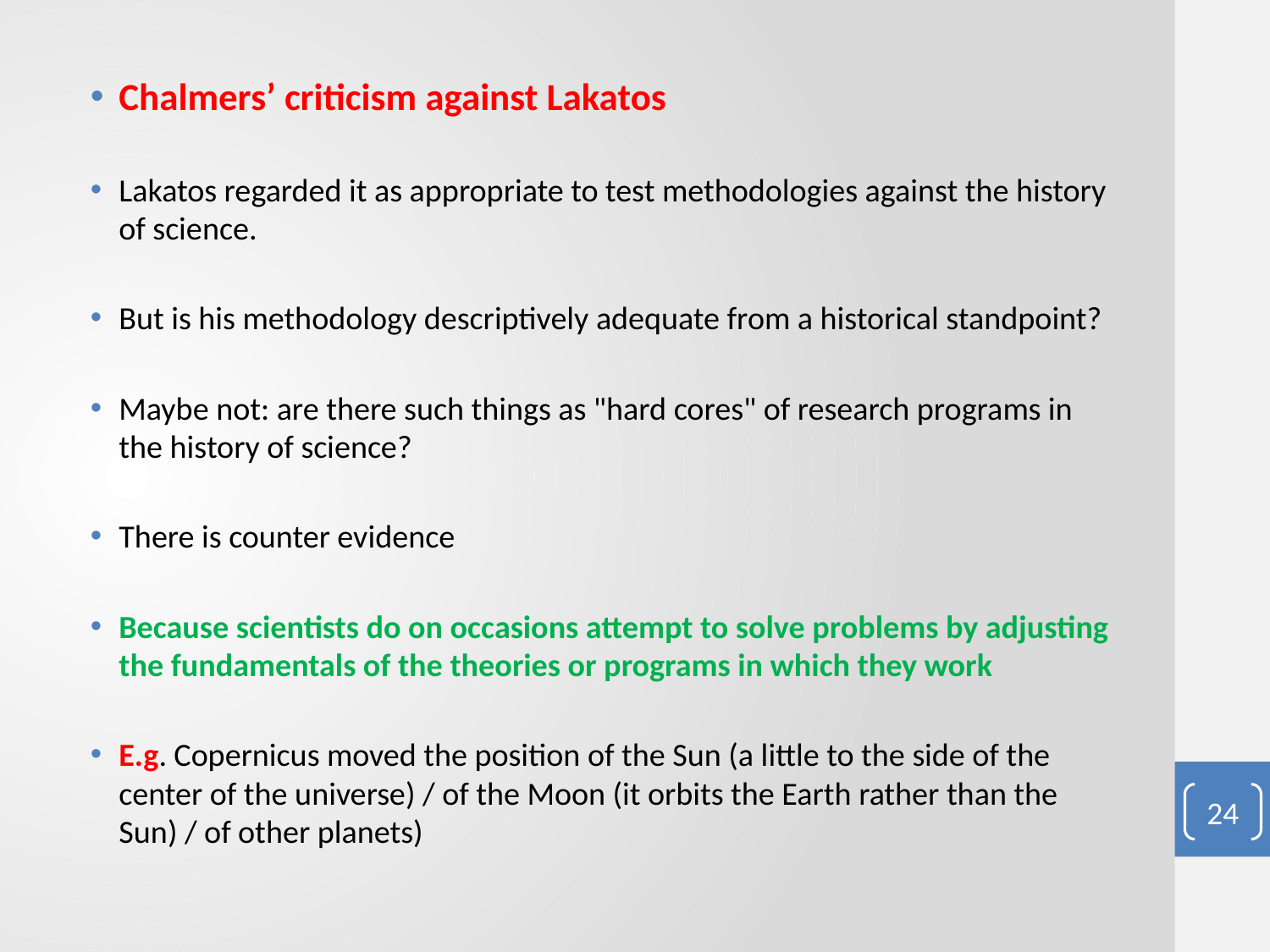

#
Chalmers’ criticism against Lakatos

Lakatos regarded it as appropriate to test methodologies against the history of science.

But is his methodology descriptively adequate from a historical standpoint?

Maybe not: are there such things as "hard cores" of research programs in the history of science?

There is counter evidence

Because scientists do on occasions attempt to solve problems by adjusting the fundamentals of the theories or programs in which they work

E.g. Copernicus moved the position of the Sun (a little to the side of the center of the universe) / of the Moon (it orbits the Earth rather than the Sun) / of other planets)

24